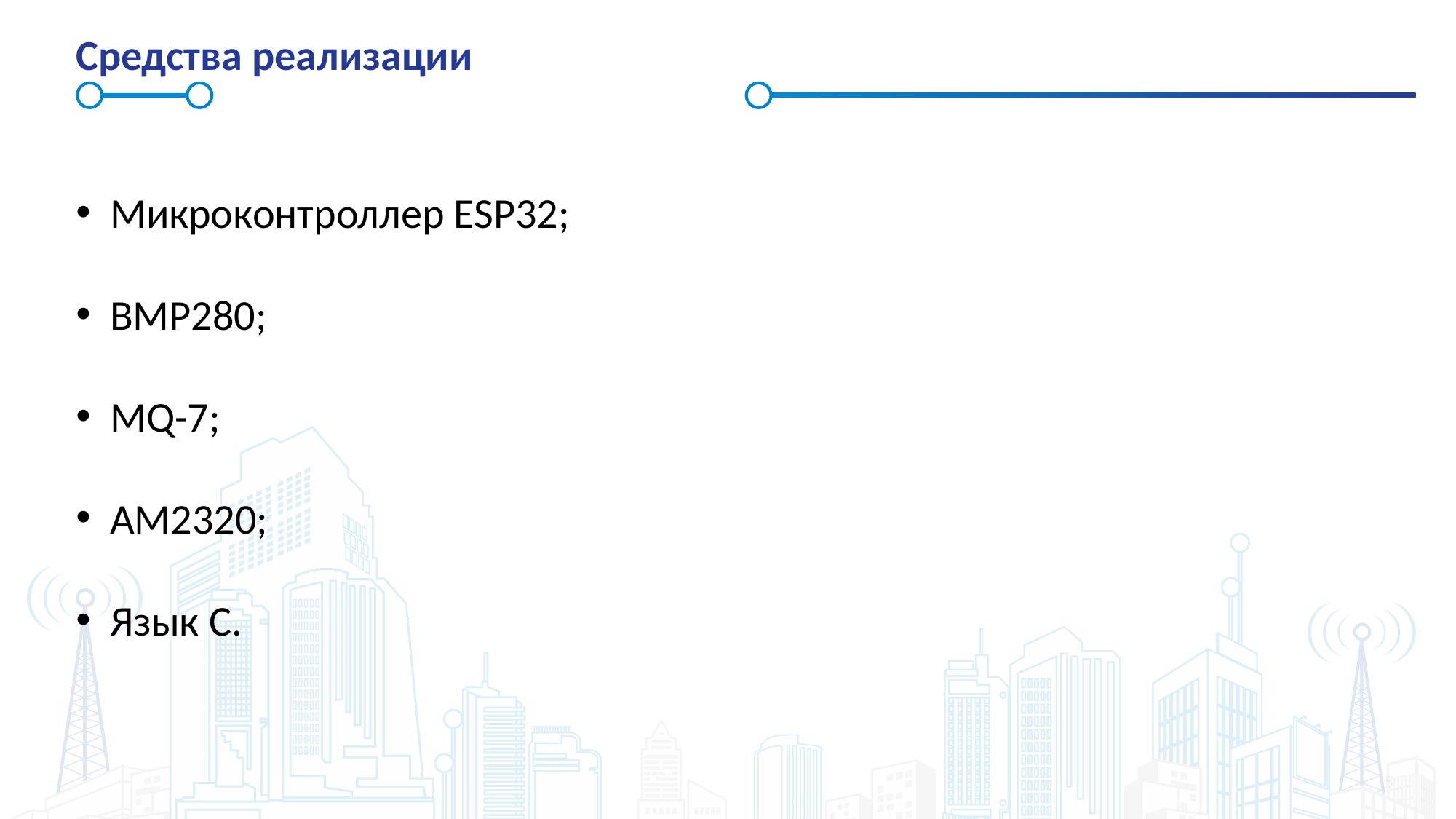

# Средства реализации
Микроконтроллер ESP32;

BMP280;

MQ-7;

AM2320;

Язык C.
5